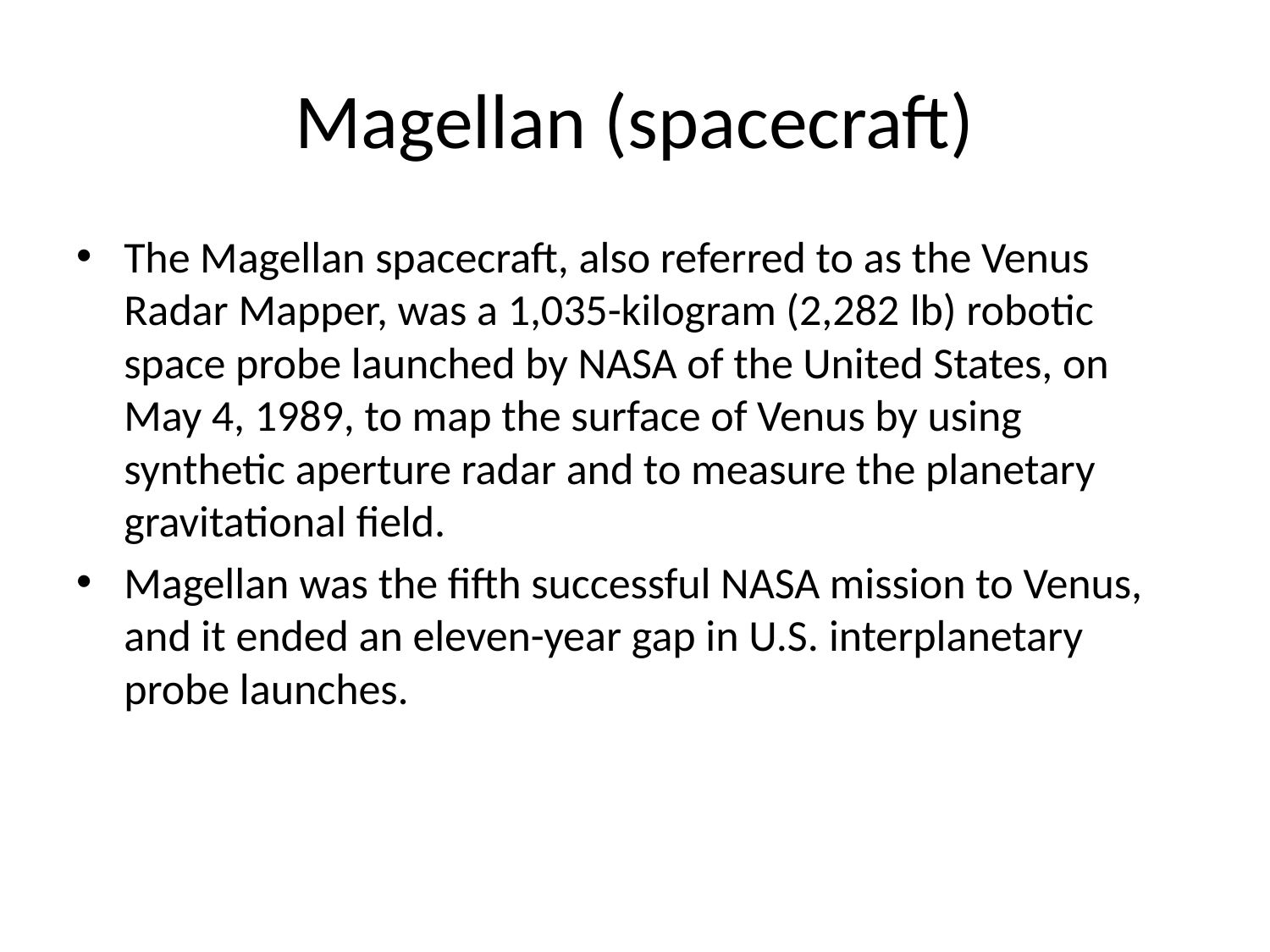

# Magellan (spacecraft)
The Magellan spacecraft, also referred to as the Venus Radar Mapper, was a 1,035-kilogram (2,282 lb) robotic space probe launched by NASA of the United States, on May 4, 1989, to map the surface of Venus by using synthetic aperture radar and to measure the planetary gravitational field.
Magellan was the fifth successful NASA mission to Venus, and it ended an eleven-year gap in U.S. interplanetary probe launches.